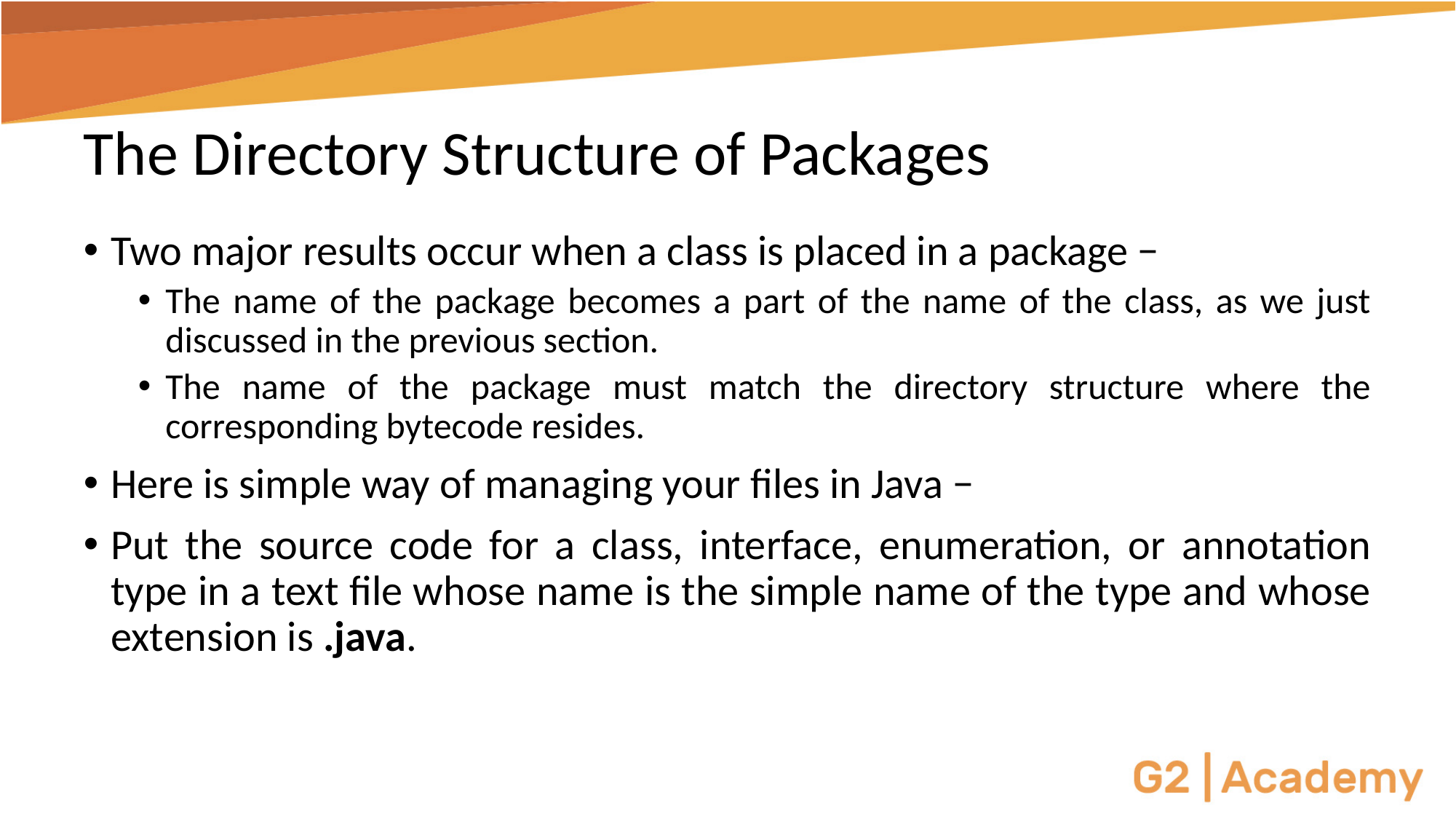

# The Directory Structure of Packages
Two major results occur when a class is placed in a package −
The name of the package becomes a part of the name of the class, as we just discussed in the previous section.
The name of the package must match the directory structure where the corresponding bytecode resides.
Here is simple way of managing your files in Java −
Put the source code for a class, interface, enumeration, or annotation type in a text file whose name is the simple name of the type and whose extension is .java.